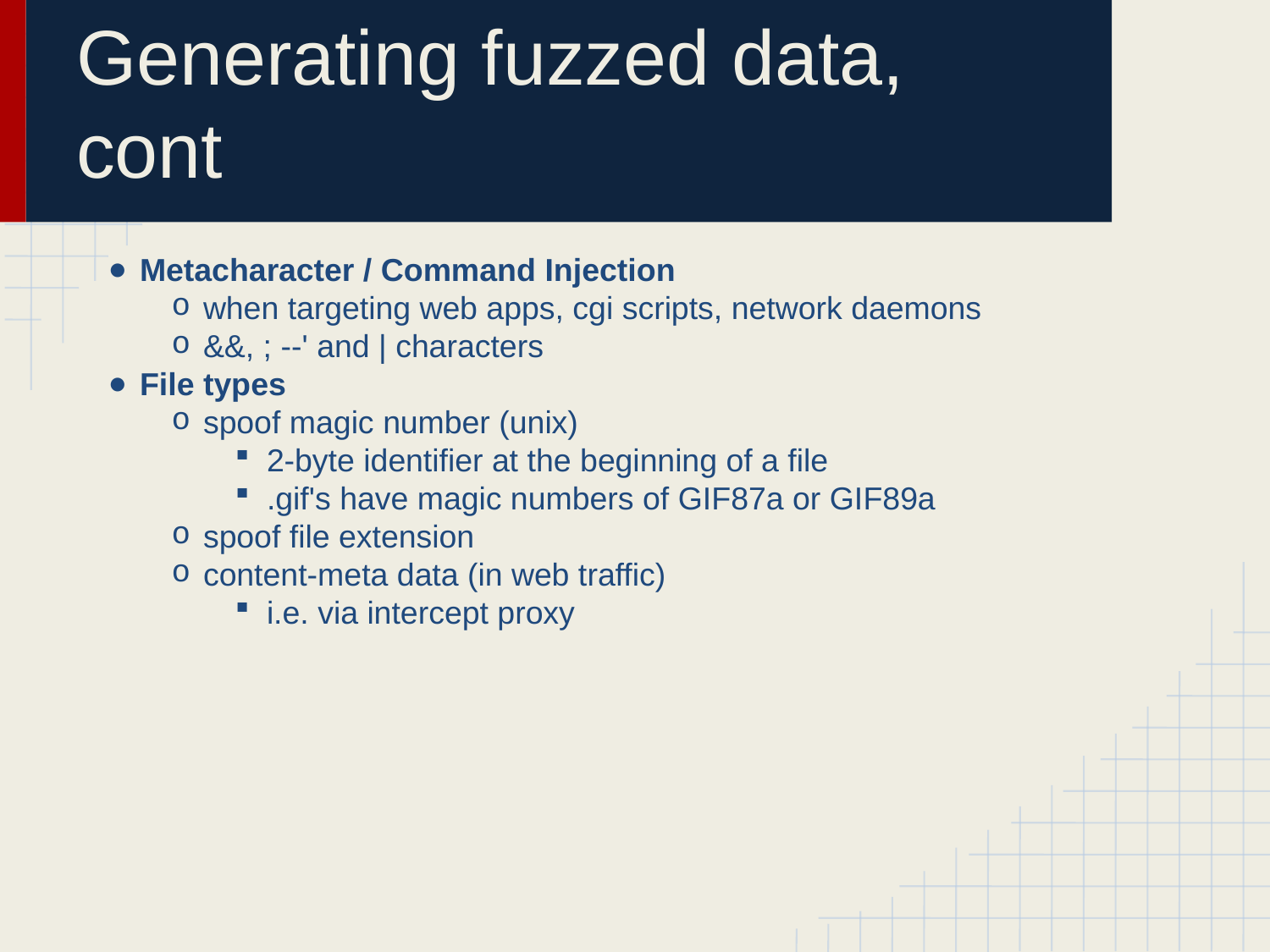

# Generating fuzzed data, cont
Metacharacter / Command Injection
when targeting web apps, cgi scripts, network daemons
&&, ; --' and | characters
File types
spoof magic number (unix)
2-byte identifier at the beginning of a file
.gif's have magic numbers of GIF87a or GIF89a
spoof file extension
content-meta data (in web traffic)
i.e. via intercept proxy